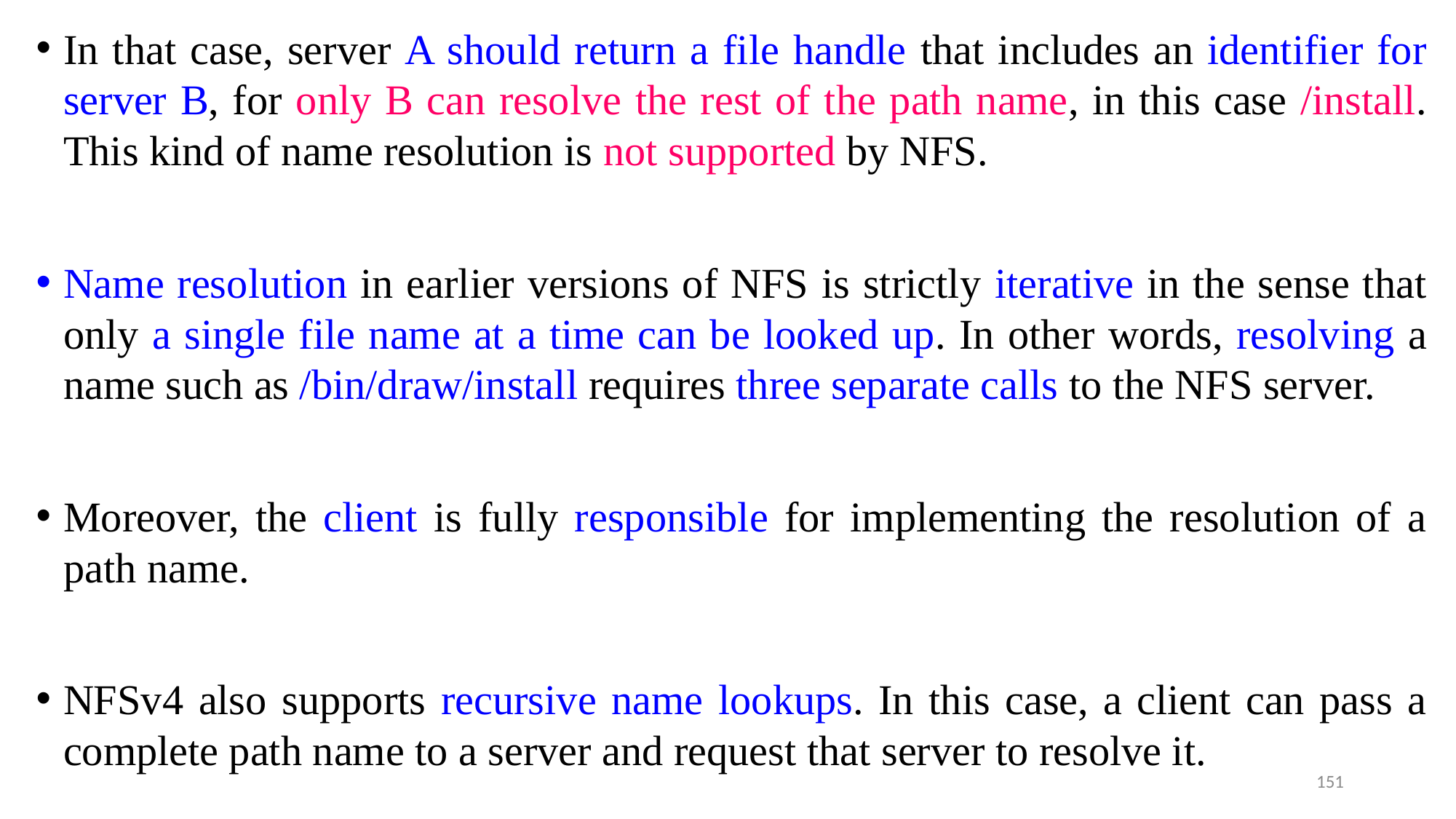

In that case, server A should return a file handle that includes an identifier for server B, for only B can resolve the rest of the path name, in this case /install. This kind of name resolution is not supported by NFS.

Name resolution in earlier versions of NFS is strictly iterative in the sense that only a single file name at a time can be looked up. In other words, resolving a name such as /bin/draw/install requires three separate calls to the NFS server.

Moreover, the client is fully responsible for implementing the resolution of a path name.

NFSv4 also supports recursive name lookups. In this case, a client can pass a complete path name to a server and request that server to resolve it.
151